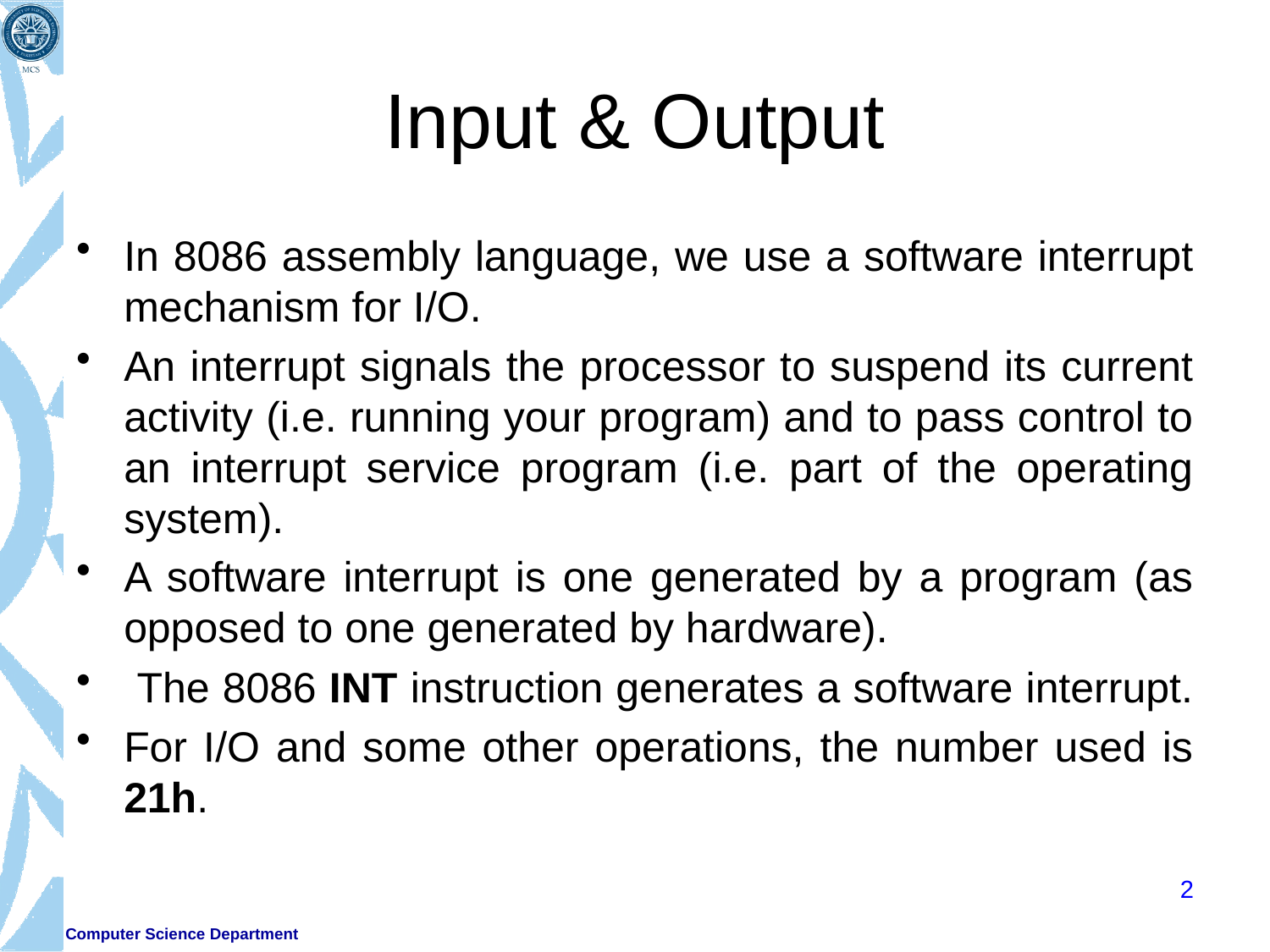

# Input & Output
In 8086 assembly language, we use a software interrupt mechanism for I/O.
An interrupt signals the processor to suspend its current activity (i.e. running your program) and to pass control to an interrupt service program (i.e. part of the operating system).
A software interrupt is one generated by a program (as opposed to one generated by hardware).
 The 8086 INT instruction generates a software interrupt.
For I/O and some other operations, the number used is 21h.

2